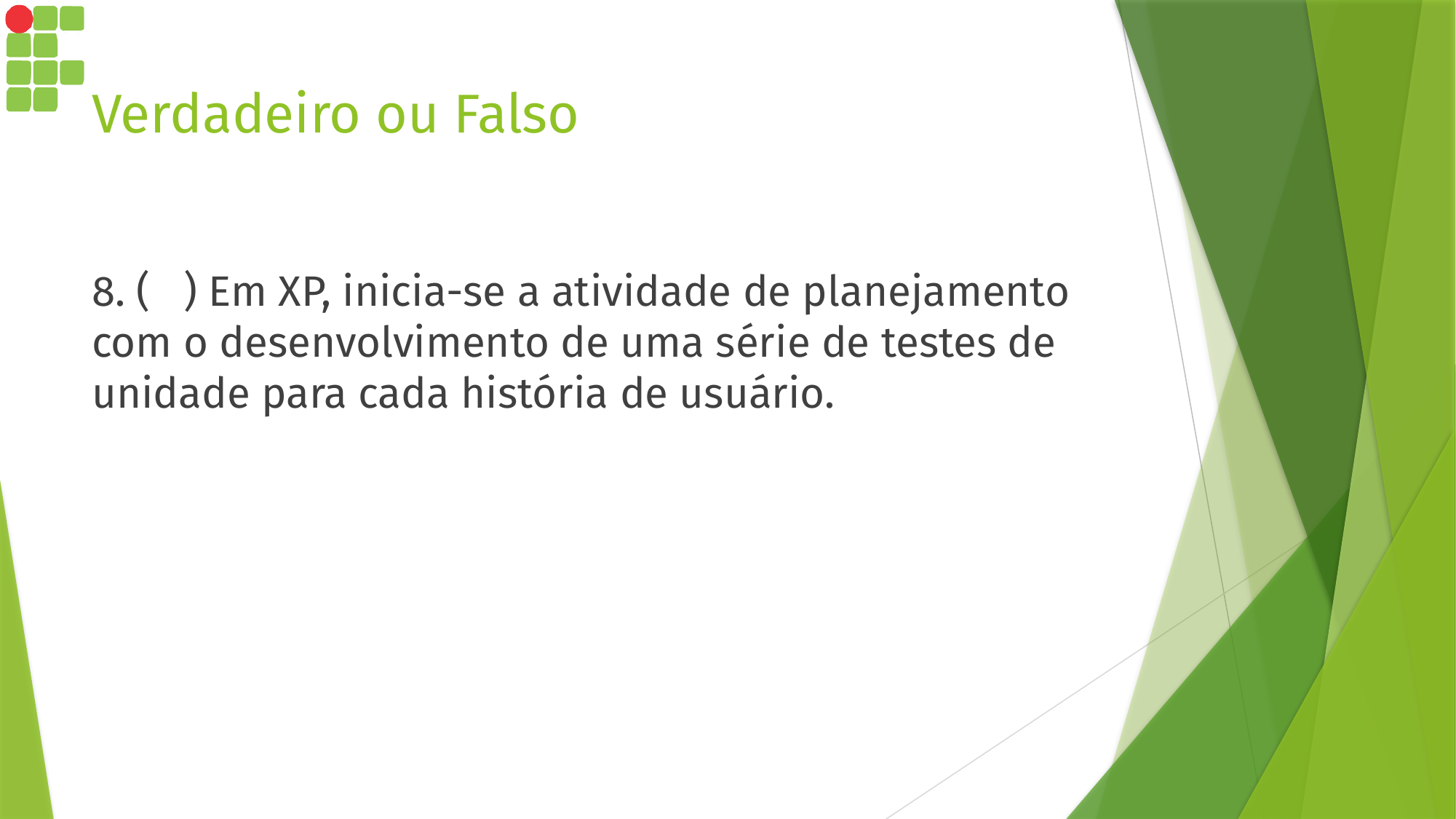

# Verdadeiro ou Falso
8. (   ) Em XP, inicia-se a atividade de planejamento com o desenvolvimento de uma série de testes de unidade para cada história de usuário.